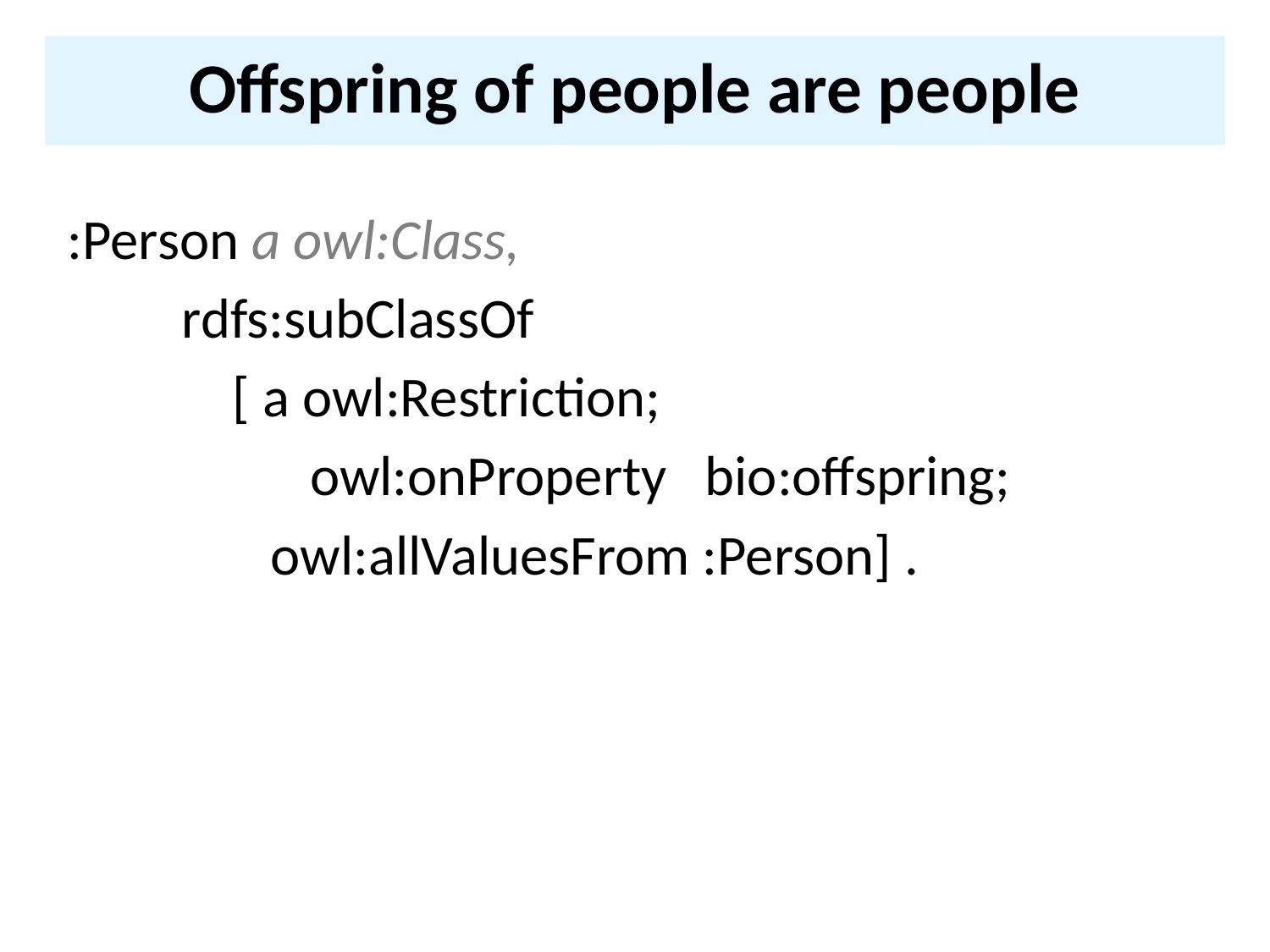

# Offspring of people are people
:Person a owl:Class,
         rdfs:subClassOf
             [ a owl:Restriction;
		      owl:onProperty   bio:offspring;
                owl:allValuesFrom :Person] .